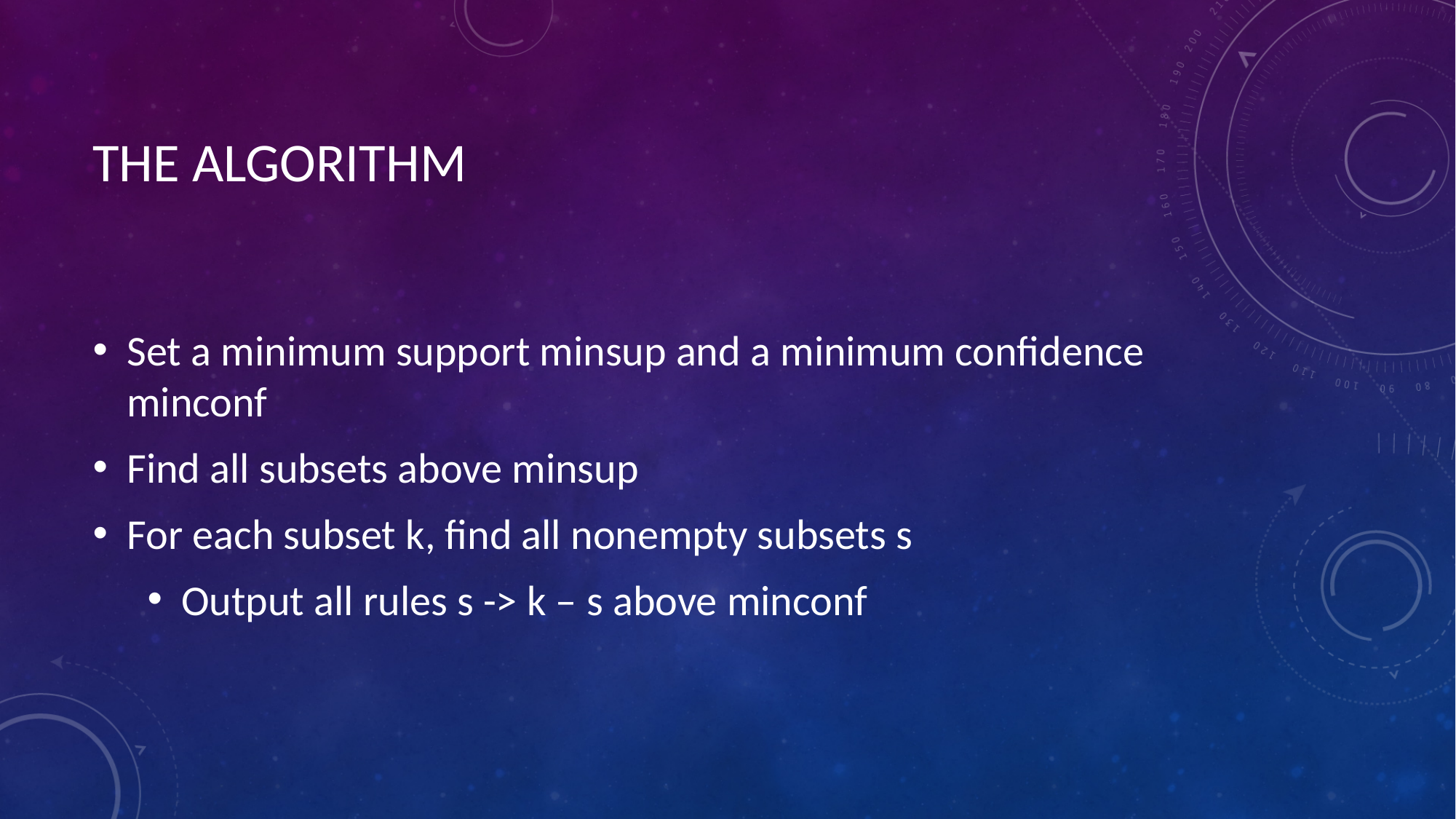

# The Algorithm
Set a minimum support minsup and a minimum confidence minconf
Find all subsets above minsup
For each subset k, find all nonempty subsets s
Output all rules s -> k – s above minconf